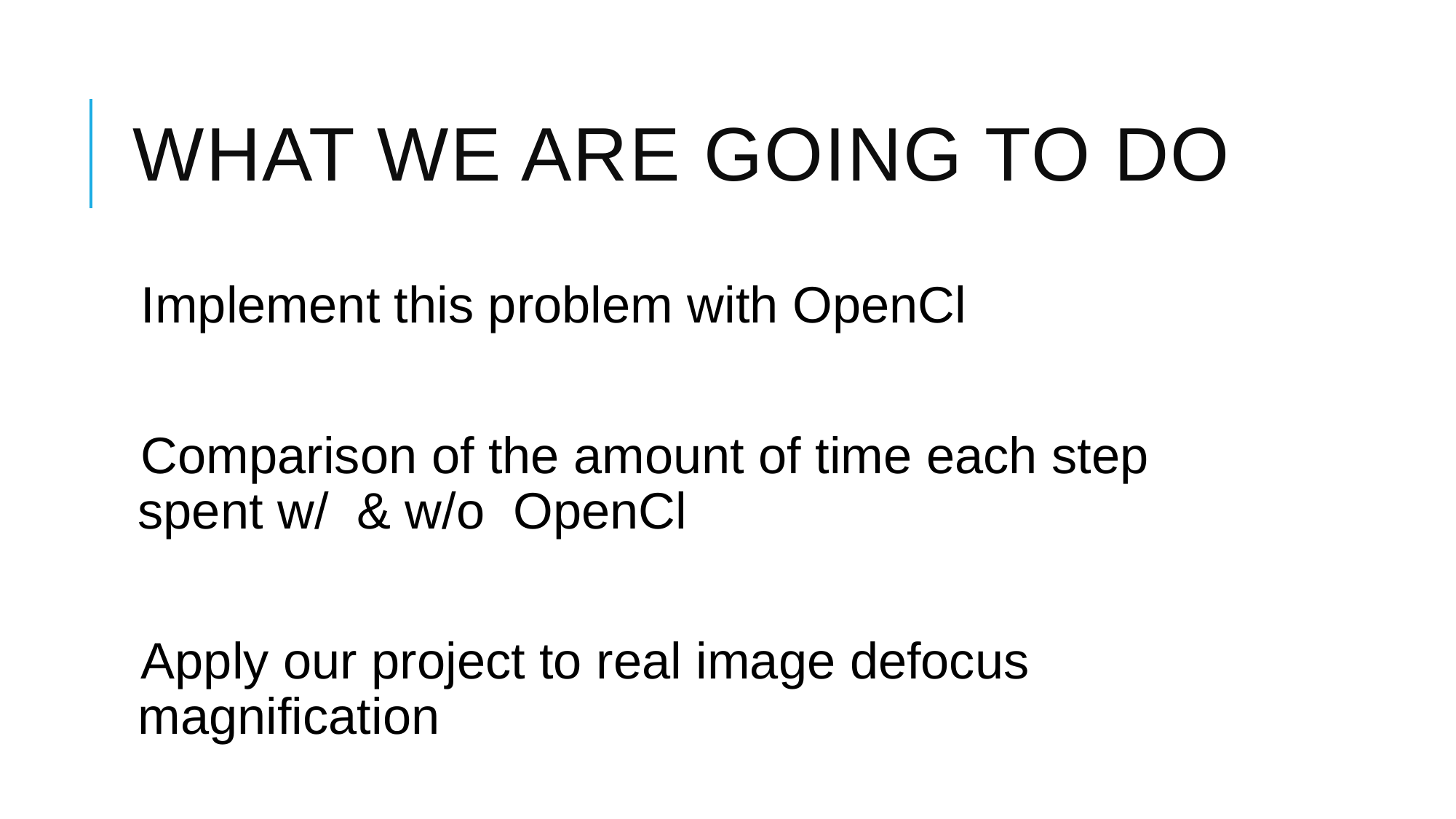

# What we are going to do
Implement this problem with OpenCl

Comparison of the amount of time each step spent w/  & w/o  OpenCl

Apply our project to real image defocus magnification